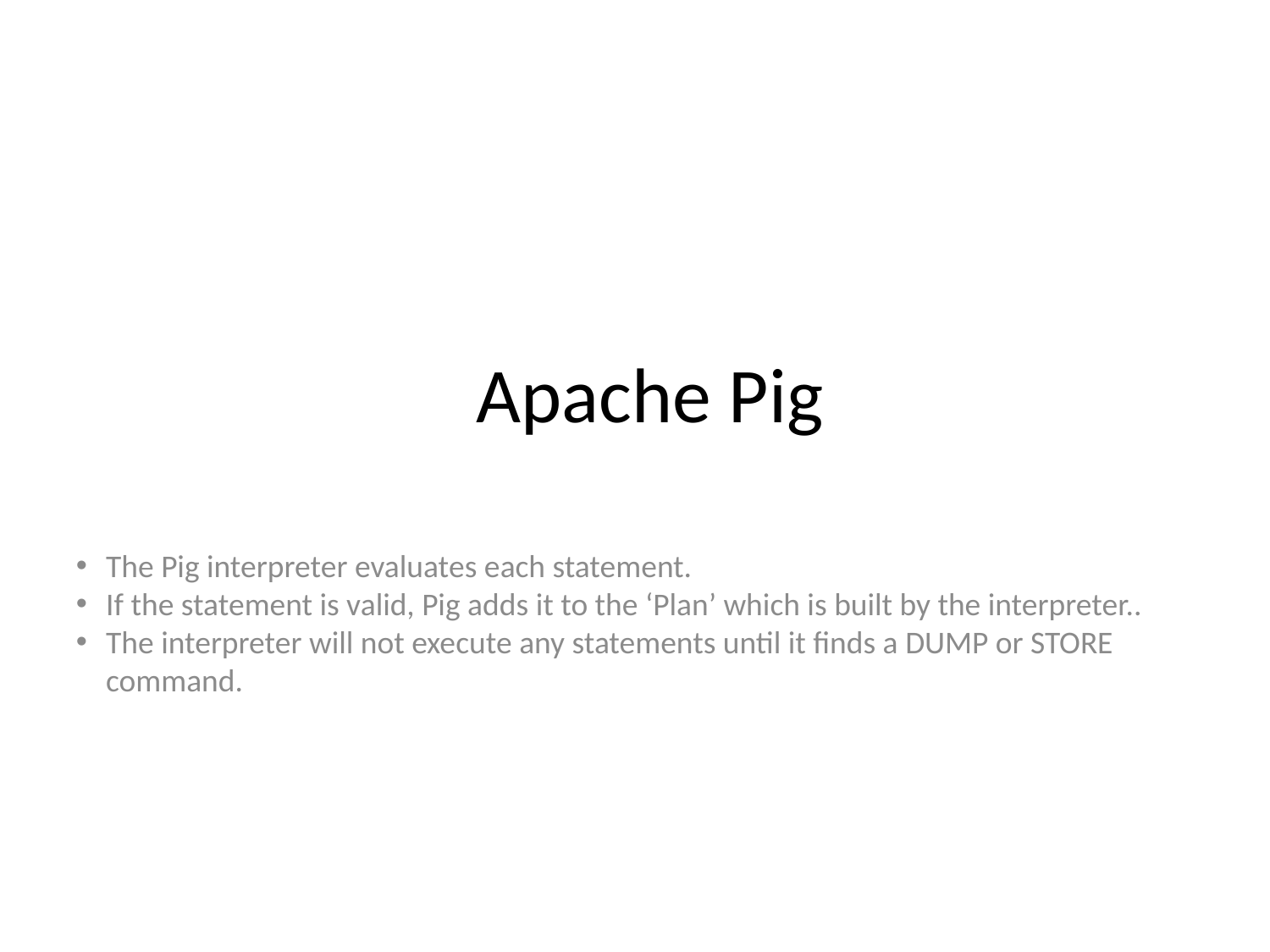

Apache Pig
The Pig interpreter evaluates each statement.
If the statement is valid, Pig adds it to the ‘Plan’ which is built by the interpreter..
The interpreter will not execute any statements until it finds a DUMP or STORE command.